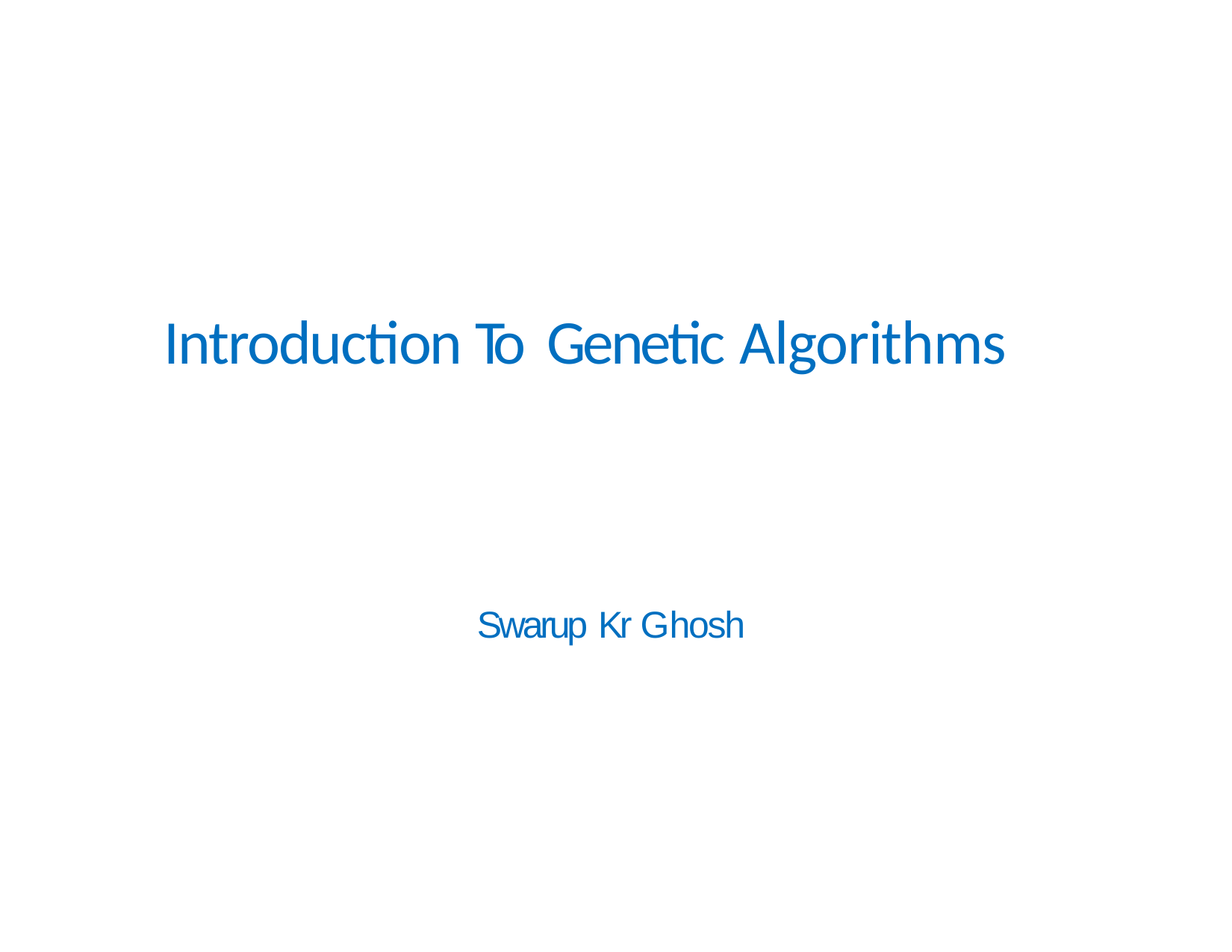

1
# Introduction To  Genetic Algorithms
Swarup Kr Ghosh